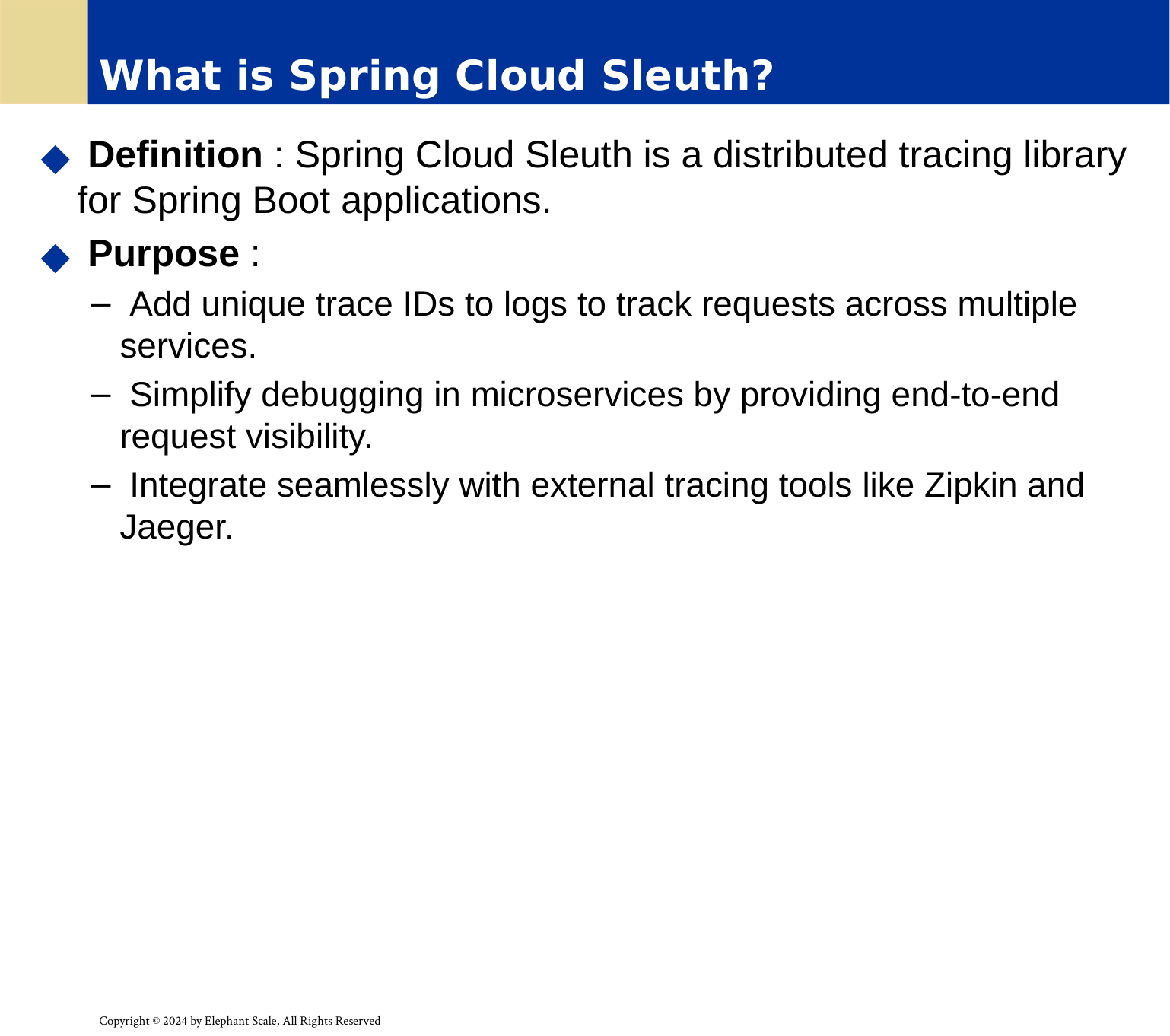

# What is Spring Cloud Sleuth?
 Definition : Spring Cloud Sleuth is a distributed tracing library for Spring Boot applications.
 Purpose :
 Add unique trace IDs to logs to track requests across multiple services.
 Simplify debugging in microservices by providing end-to-end request visibility.
 Integrate seamlessly with external tracing tools like Zipkin and Jaeger.
Copyright © 2024 by Elephant Scale, All Rights Reserved